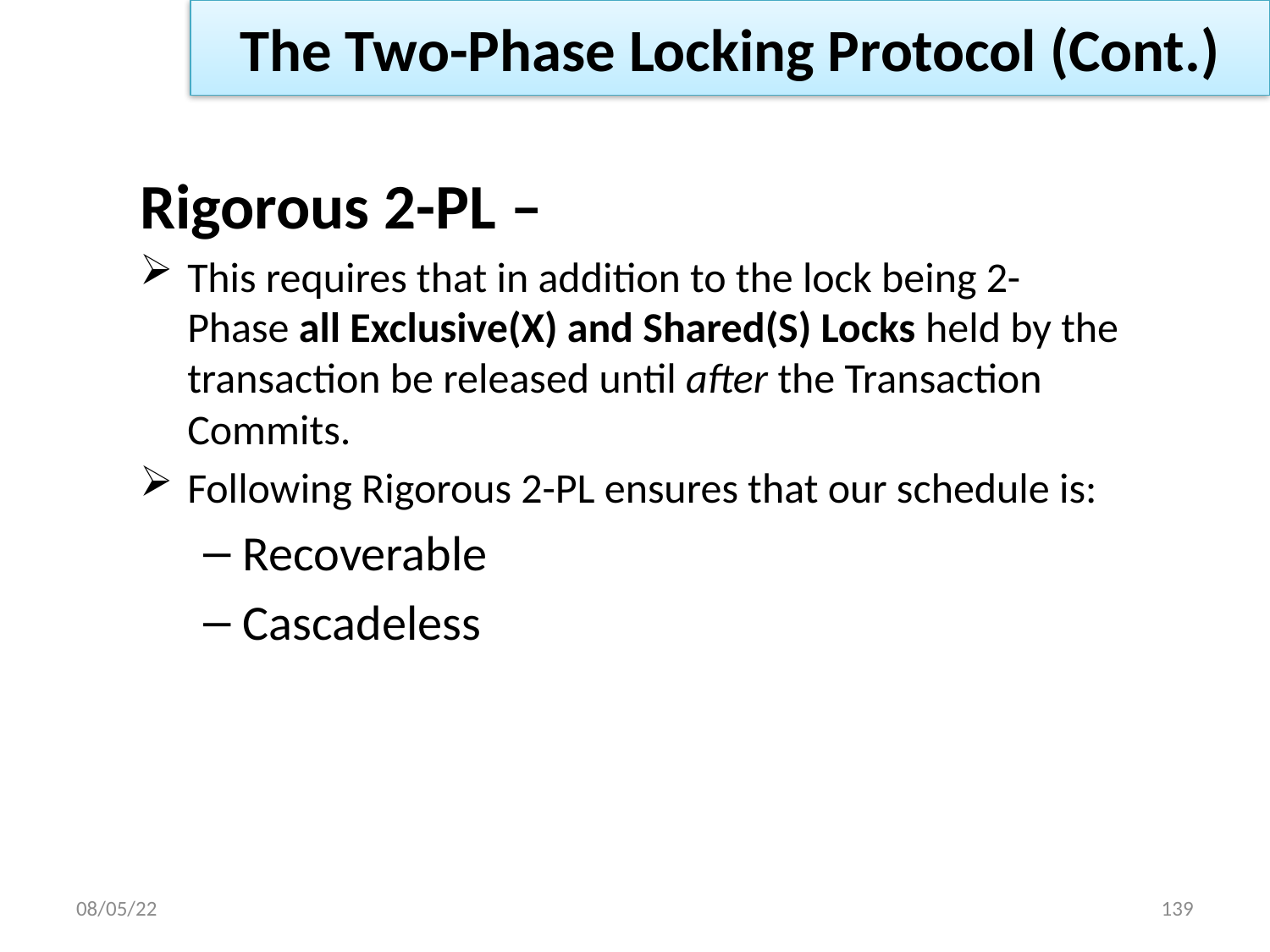

The Two-Phase Locking Protocol (Cont.)
Rigorous 2-PL –
This requires that in addition to the lock being 2-Phase all Exclusive(X) and Shared(S) Locks held by the transaction be released until after the Transaction Commits.
Following Rigorous 2-PL ensures that our schedule is:
Recoverable
Cascadeless

08/05/22
139